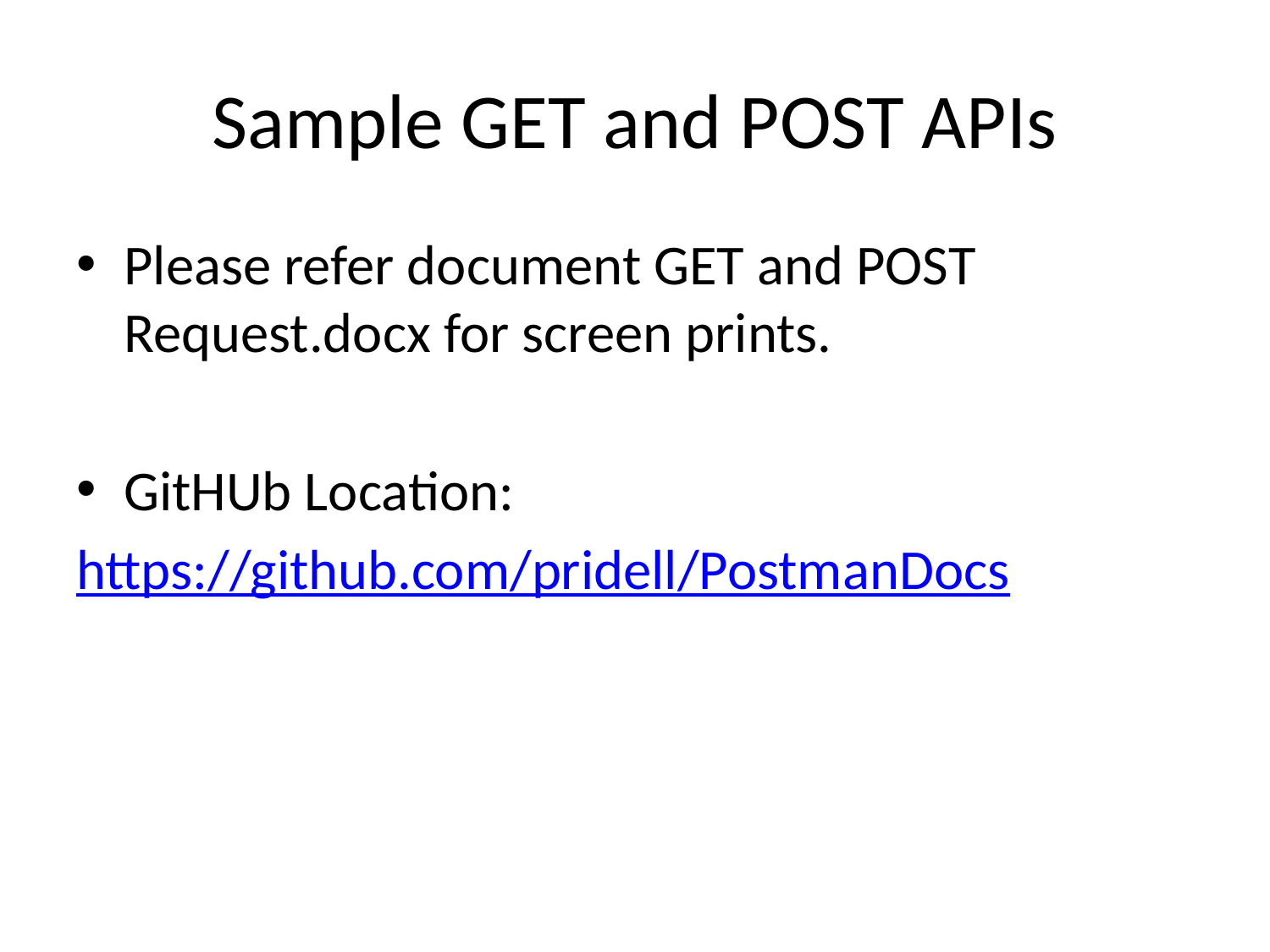

# Sample GET and POST APIs
Please refer document GET and POST Request.docx for screen prints.

GitHUb Location:
https://github.com/pridell/PostmanDocs